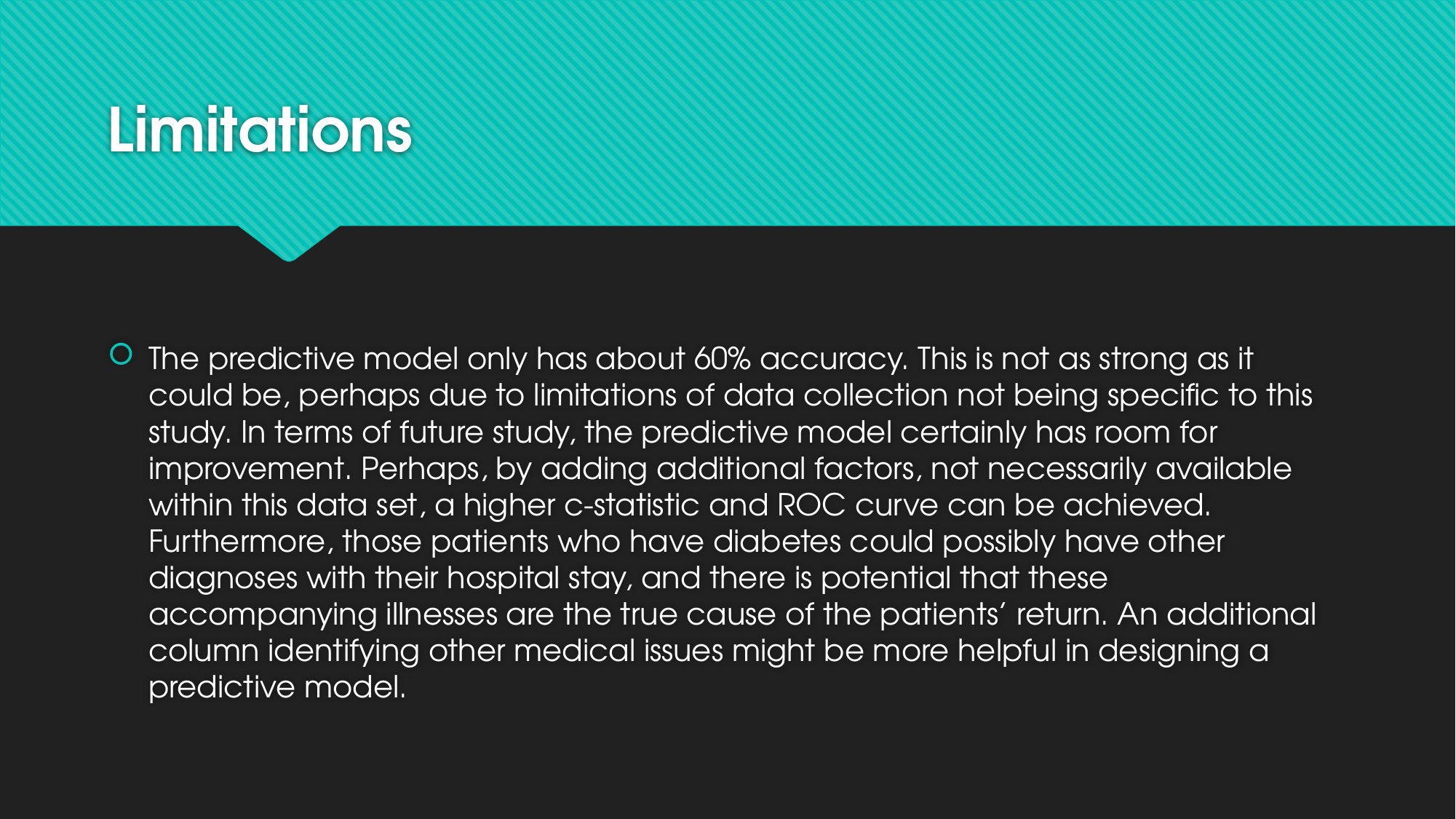

# Limitations
The predictive model only has about 60% accuracy. This is not as strong as it could be, perhaps due to limitations of data collection not being specific to this study. In terms of future study, the predictive model certainly has room for improvement. Perhaps, by adding additional factors, not necessarily available within this data set, a higher c-statistic and ROC curve can be achieved. Furthermore, those patients who have diabetes could possibly have other diagnoses with their hospital stay, and there is potential that these accompanying illnesses are the true cause of the patients’ return. An additional column identifying other medical issues might be more helpful in designing a predictive model.